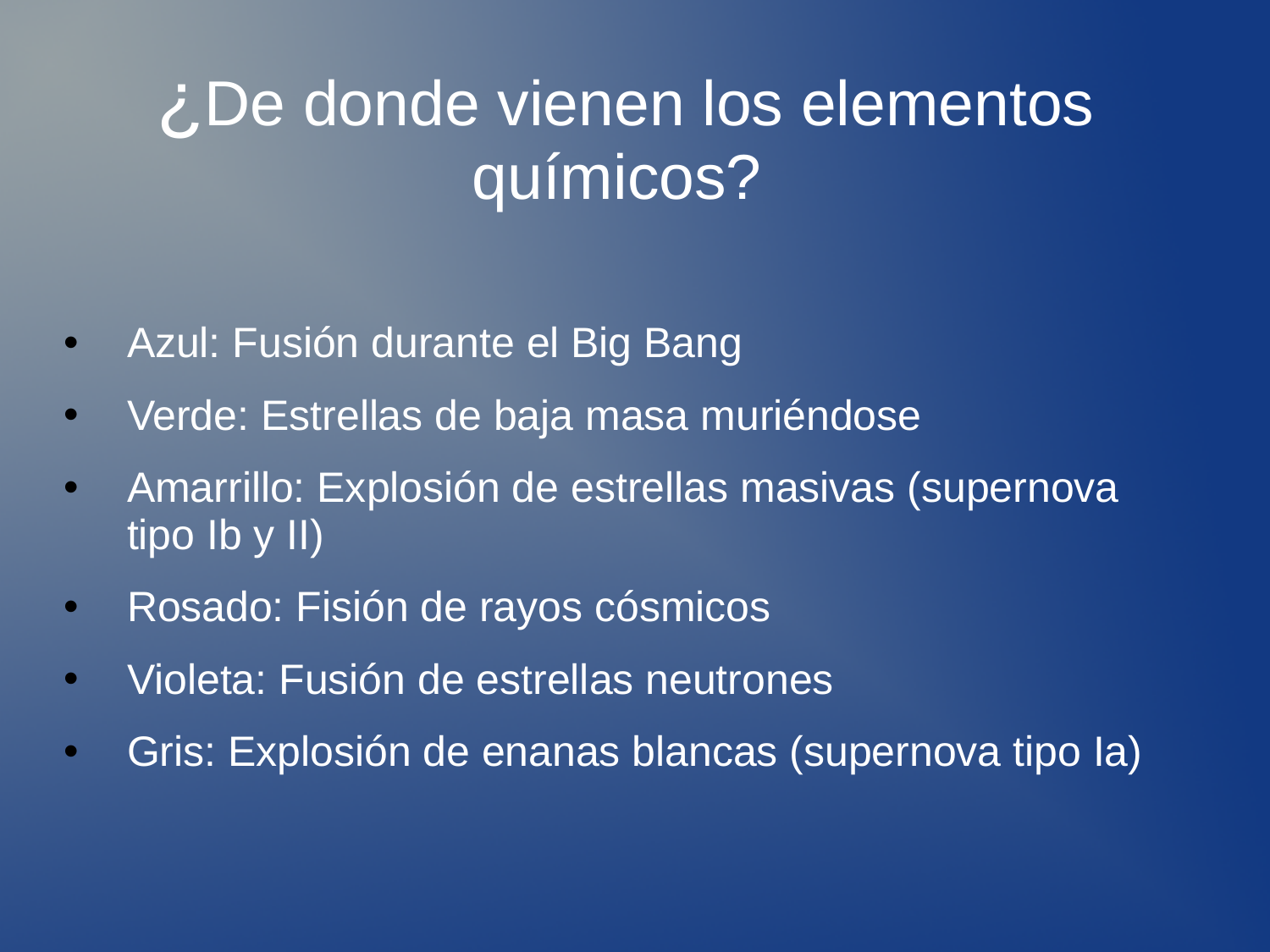

# ¿De donde vienen los elementos químicos?
Azul: Fusión durante el Big Bang
Verde: Estrellas de baja masa muriéndose
Amarrillo: Explosión de estrellas masivas (supernova tipo Ib y II)
Rosado: Fisión de rayos cósmicos
Violeta: Fusión de estrellas neutrones
Gris: Explosión de enanas blancas (supernova tipo Ia)